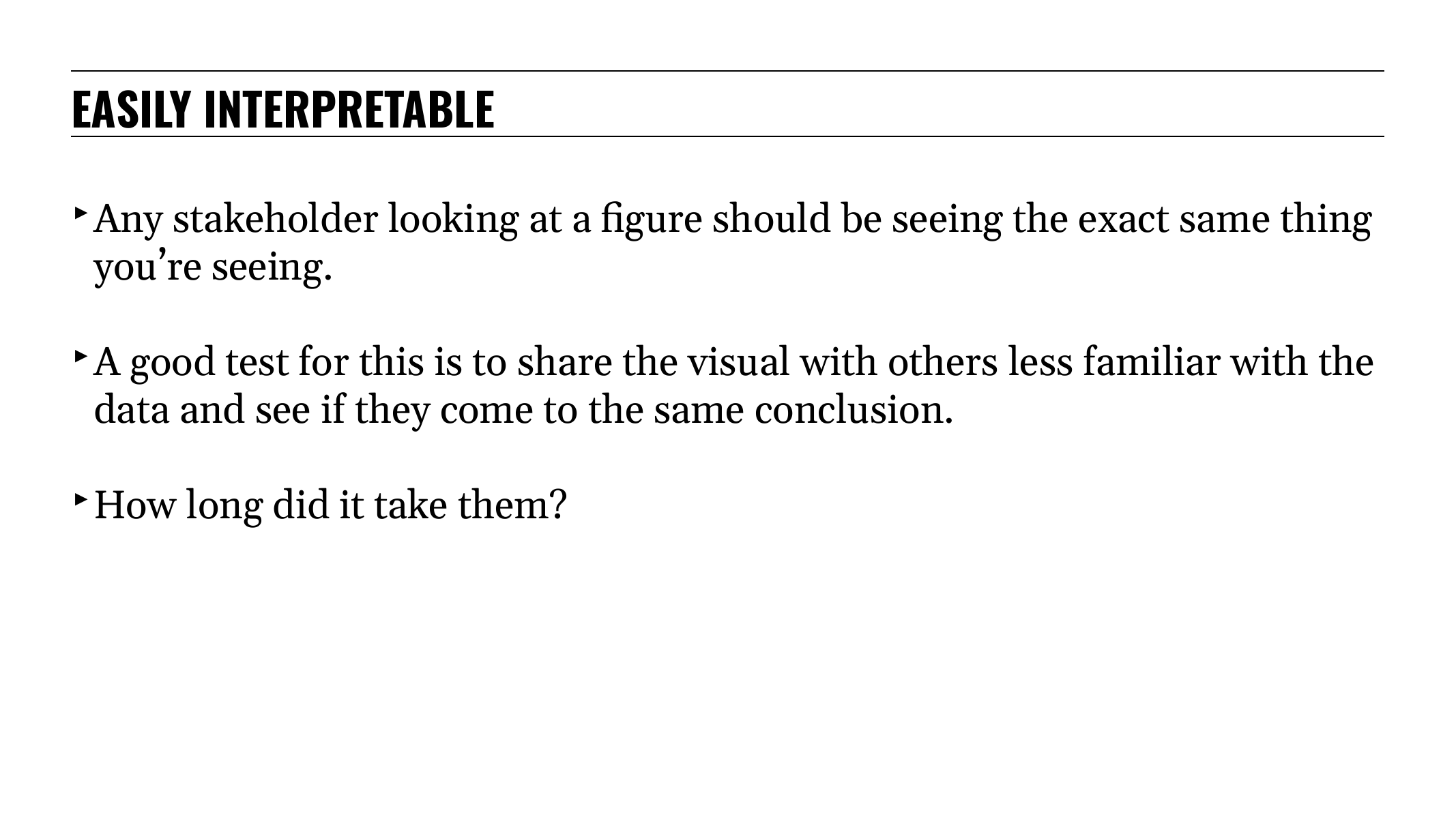

EASILY INTERPRETABLE

Any stakeholder looking at a figure should be seeing the exact same thing you’re seeing.

A good test for this is to share the visual with others less familiar with the data and see if they come to the same conclusion.

How long did it take them?